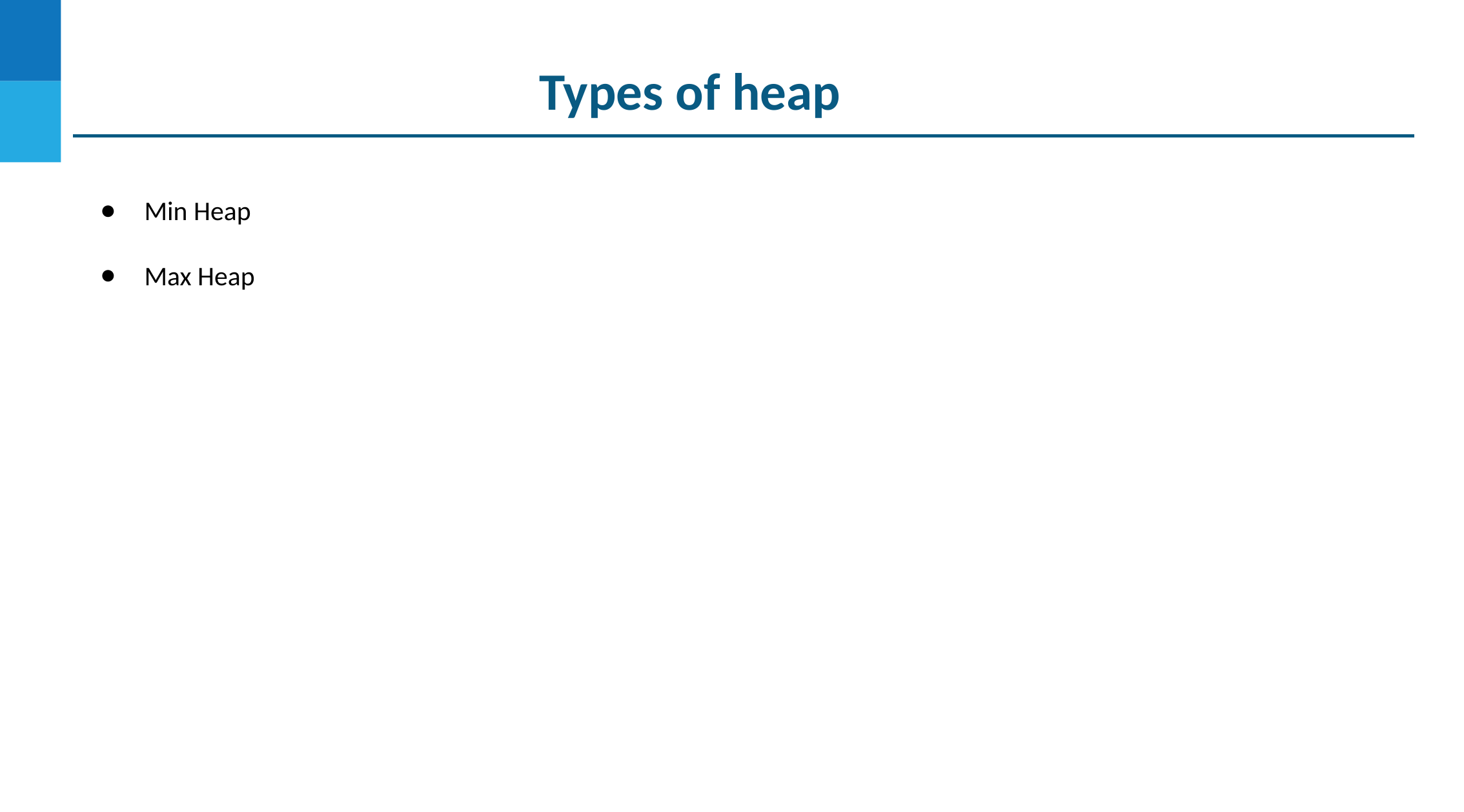

# Types of heap
Min Heap

Max Heap